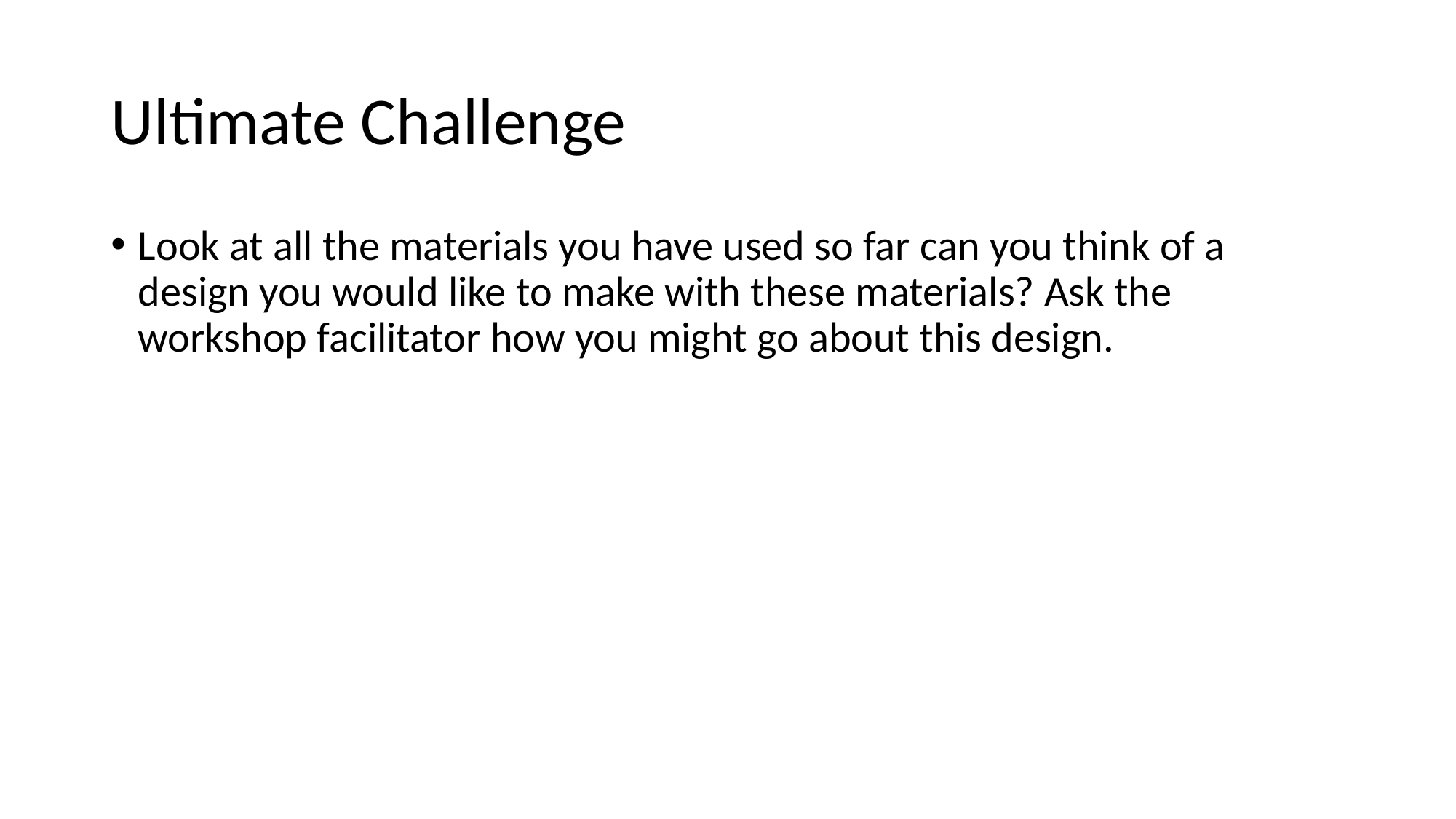

# Ultimate Challenge
Look at all the materials you have used so far can you think of a design you would like to make with these materials? Ask the workshop facilitator how you might go about this design.